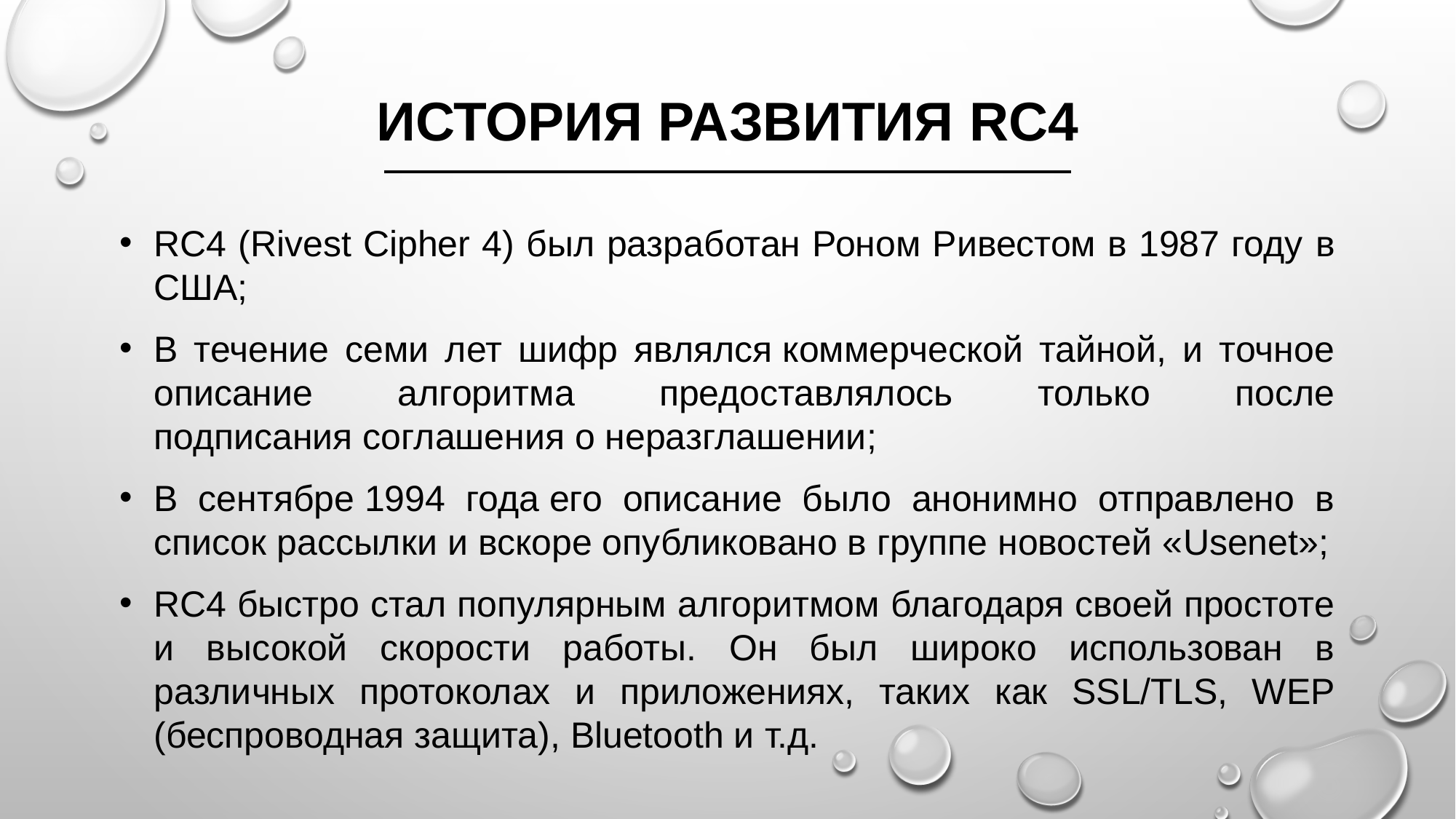

# История Развития RC4
RC4 (Rivest Cipher 4) был разработан Роном Ривестом в 1987 году в США;
В течение семи лет шифр являлся коммерческой тайной, и точное описание алгоритма предоставлялось только после подписания соглашения о неразглашении;
В сентябре 1994 года его описание было анонимно отправлено в список рассылки и вскоре опубликовано в группе новостей «Usenet»;
RC4 быстро стал популярным алгоритмом благодаря своей простоте и высокой скорости работы. Он был широко использован в различных протоколах и приложениях, таких как SSL/TLS, WEP (беспроводная защита), Bluetooth и т.д.